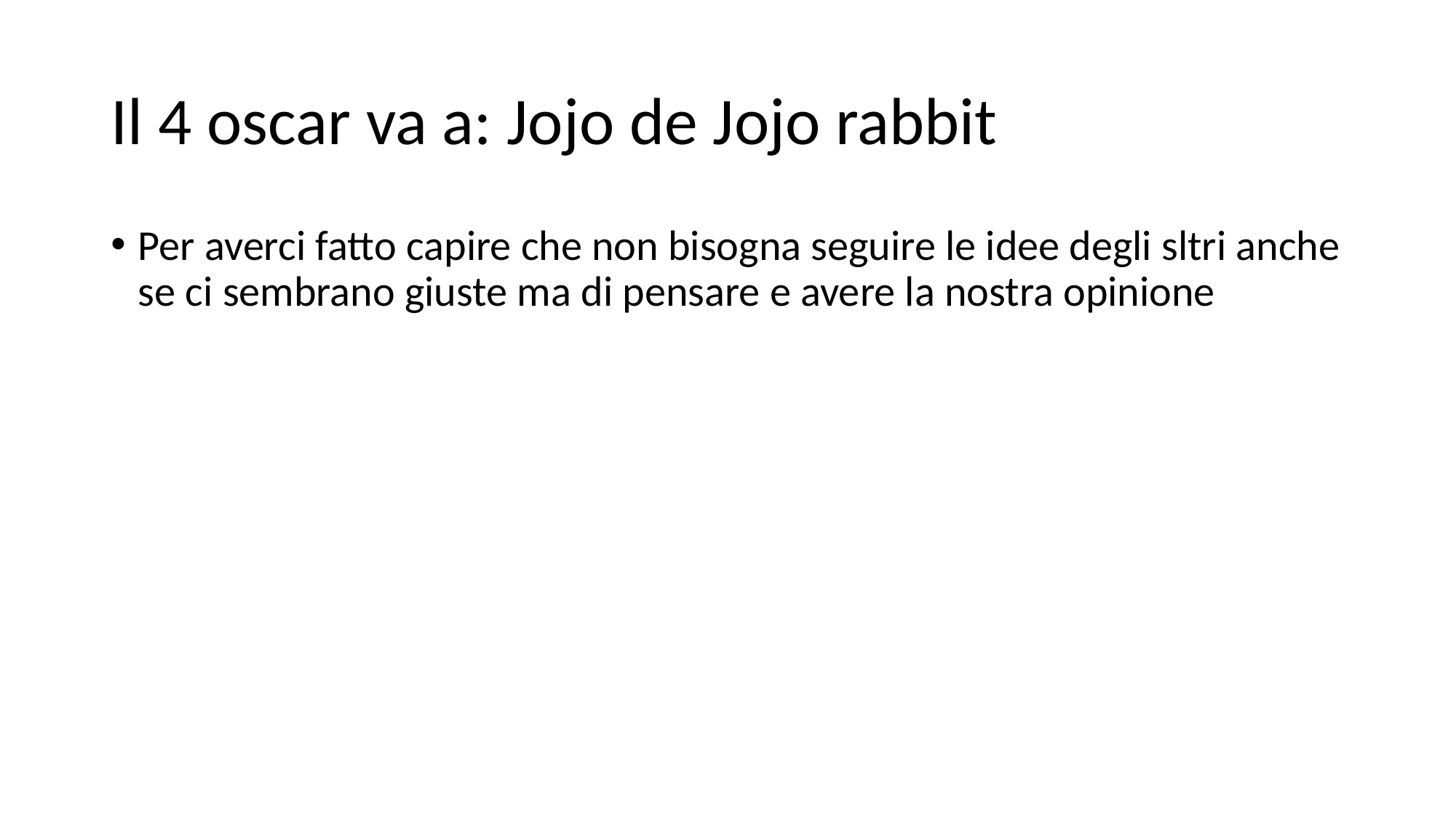

# Il 4 oscar va a: Jojo de Jojo rabbit
Per averci fatto capire che non bisogna seguire le idee degli sltri anche se ci sembrano giuste ma di pensare e avere la nostra opinione